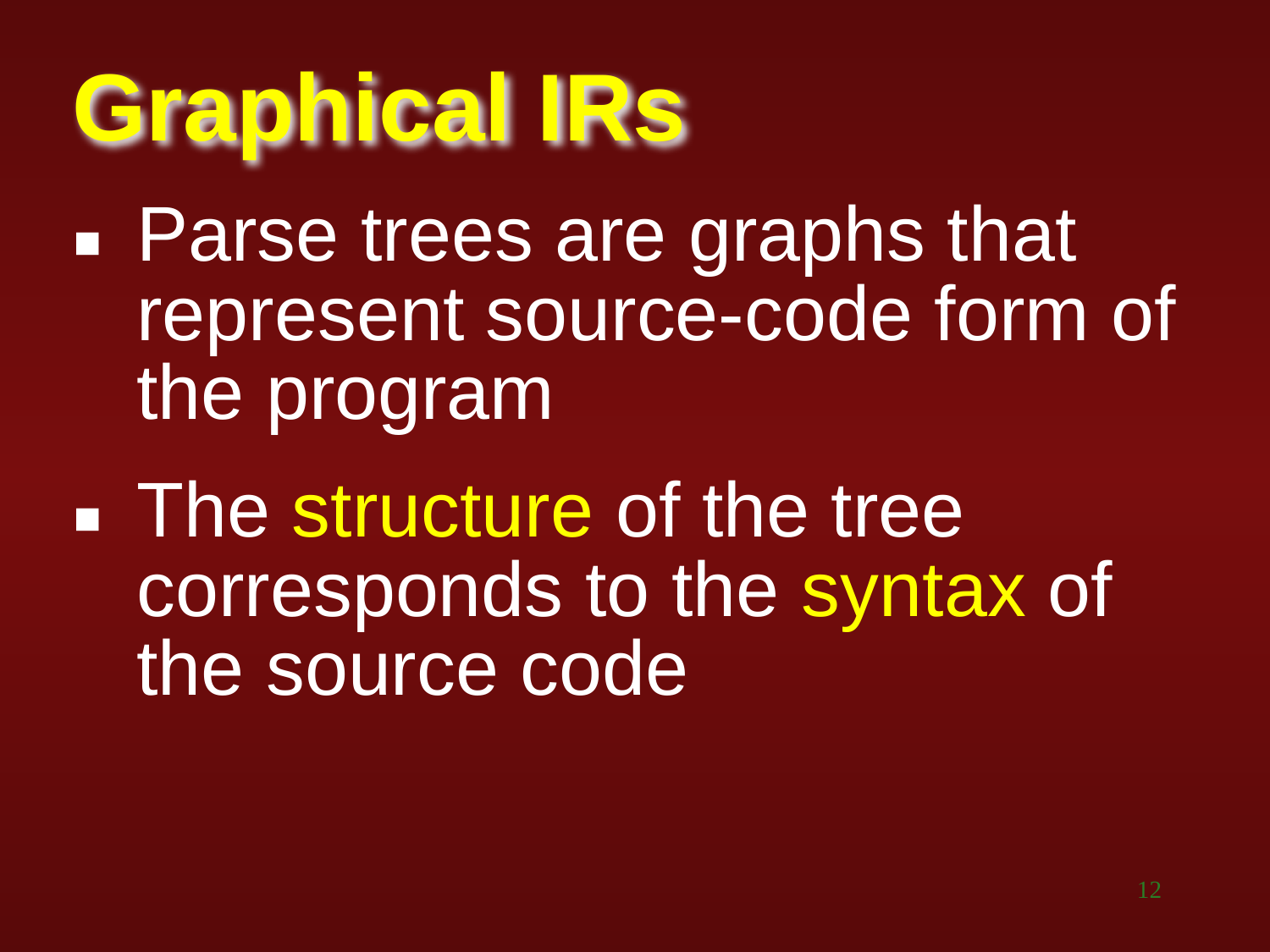

# Graphical IRs
Parse trees are graphs that represent source-code form of the program
The structure of the tree corresponds to the syntax of the source code

12